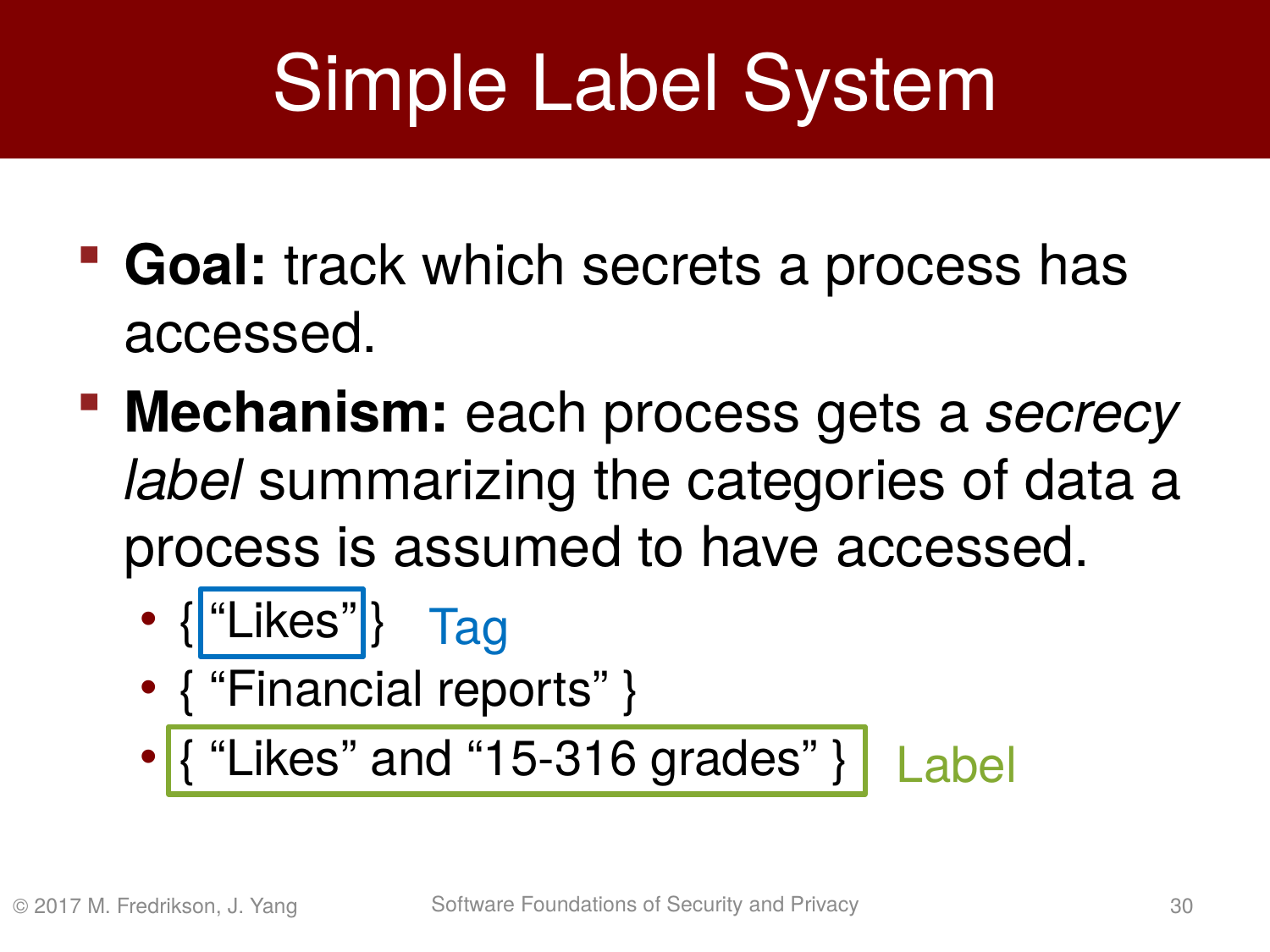

# Simple Label System
Goal: track which secrets a process has accessed.
Mechanism: each process gets a secrecy label summarizing the categories of data a process is assumed to have accessed.
{ “Likes” }
{ “Financial reports” }
{ “Likes” and “15-316 grades” }

Tag

Label
© 2017 M. Fredrikson, J. Yang
30